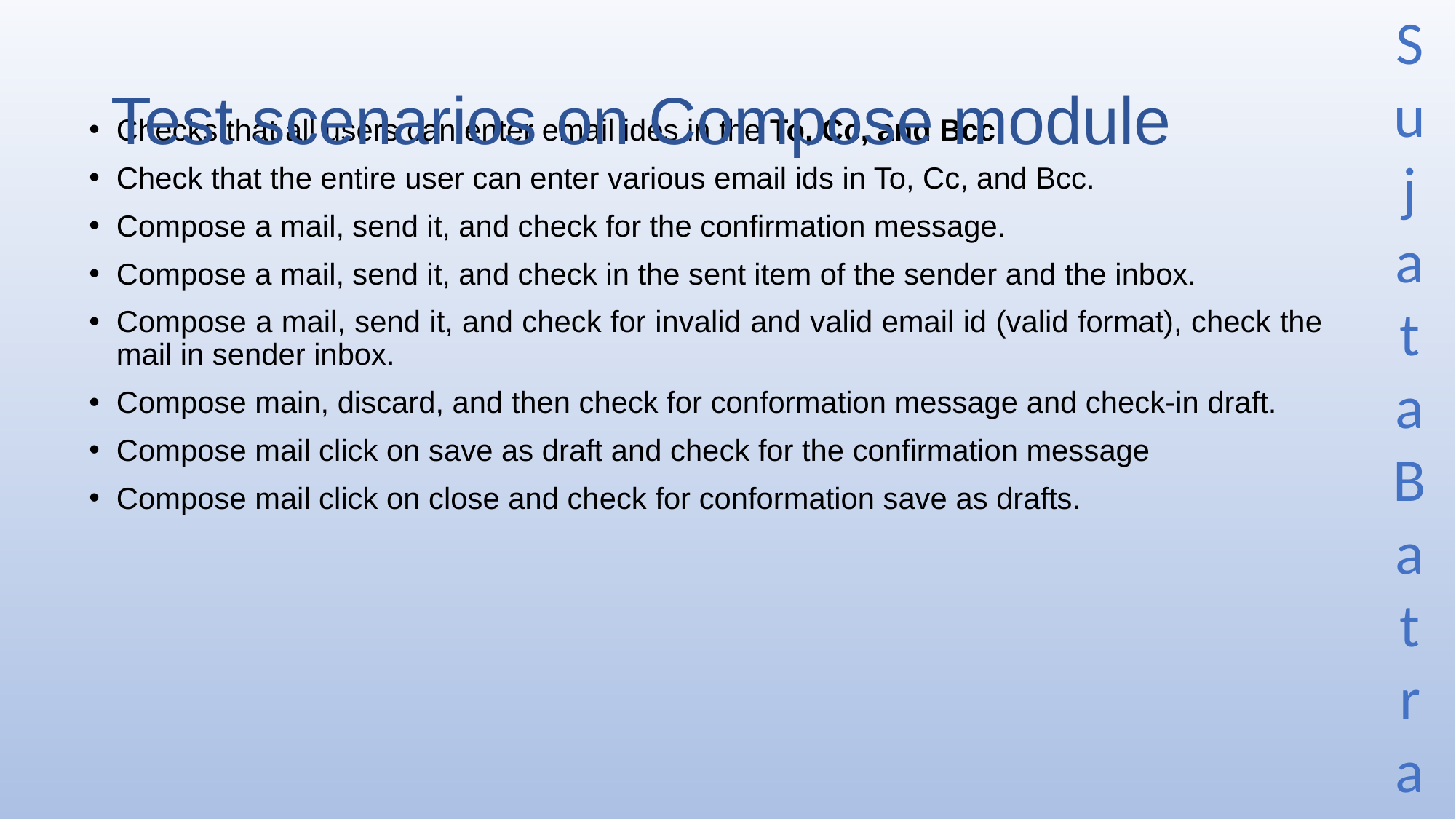

# Test scenarios on Compose module
Checks that all users can enter email ides in the To, Cc, and Bcc.
Check that the entire user can enter various email ids in To, Cc, and Bcc.
Compose a mail, send it, and check for the confirmation message.
Compose a mail, send it, and check in the sent item of the sender and the inbox.
Compose a mail, send it, and check for invalid and valid email id (valid format), check the mail in sender inbox.
Compose main, discard, and then check for conformation message and check-in draft.
Compose mail click on save as draft and check for the confirmation message
Compose mail click on close and check for conformation save as drafts.